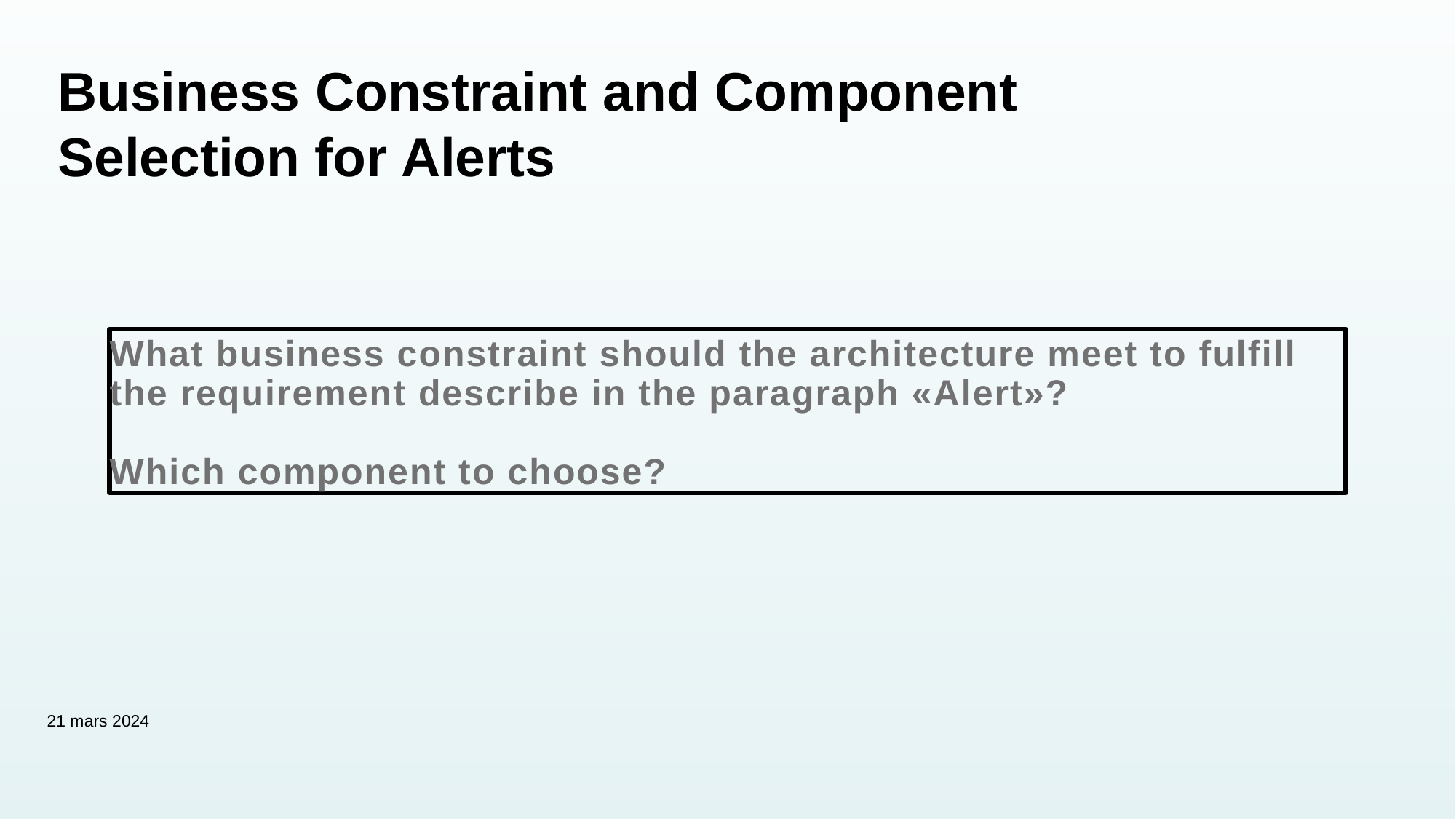

Business Constraint and Component Selection for Alerts
# What business constraint should the architecture meet to fulfill the requirement describe in the paragraph «Alert»? Which component to choose?
6
Rapport annuel
21 mars 2024